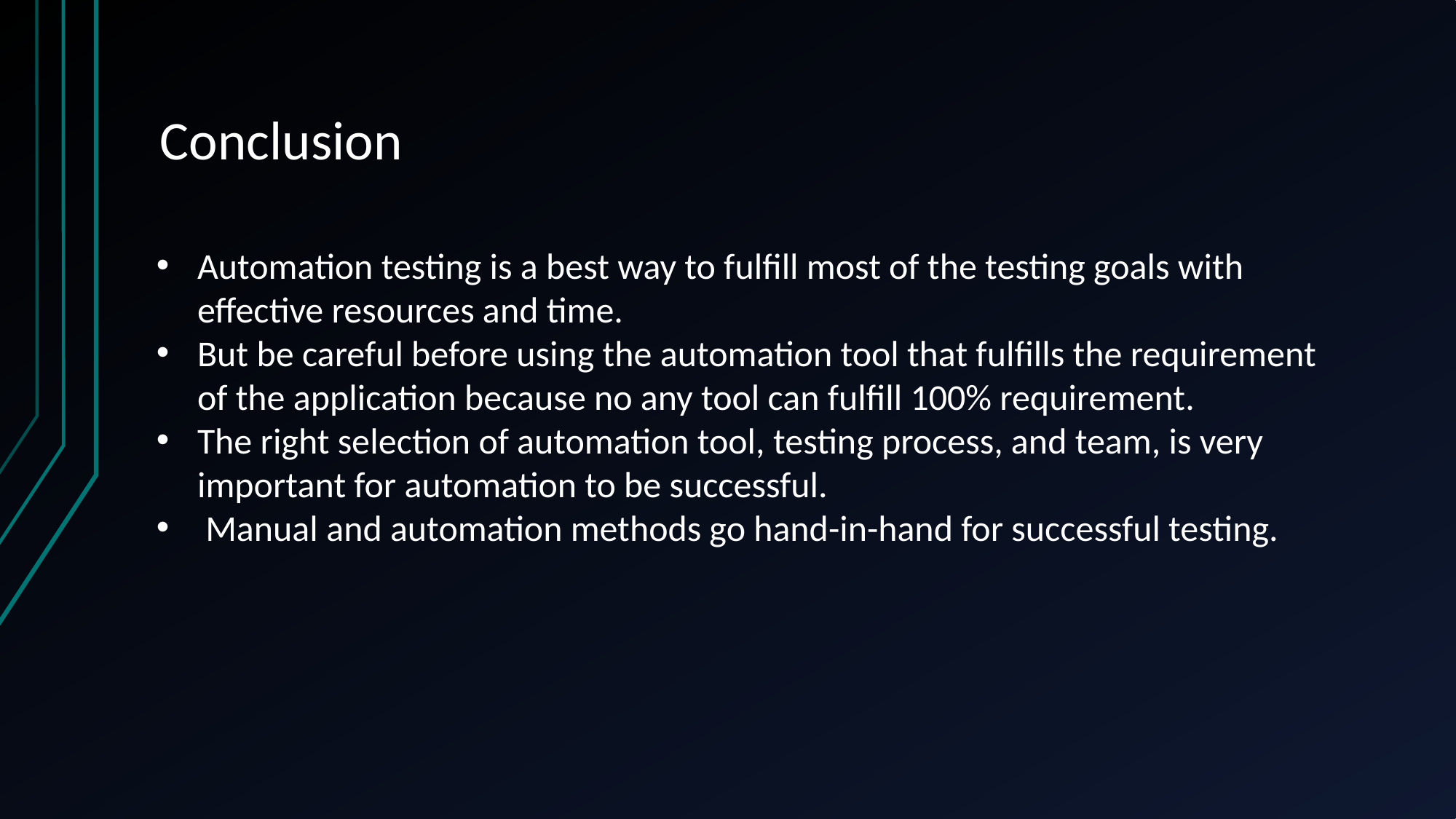

# Conclusion
Automation testing is a best way to fulfill most of the testing goals with effective resources and time.
But be careful before using the automation tool that fulfills the requirement of the application because no any tool can fulfill 100% requirement.
The right selection of automation tool, testing process, and team, is very important for automation to be successful.
 Manual and automation methods go hand-in-hand for successful testing.